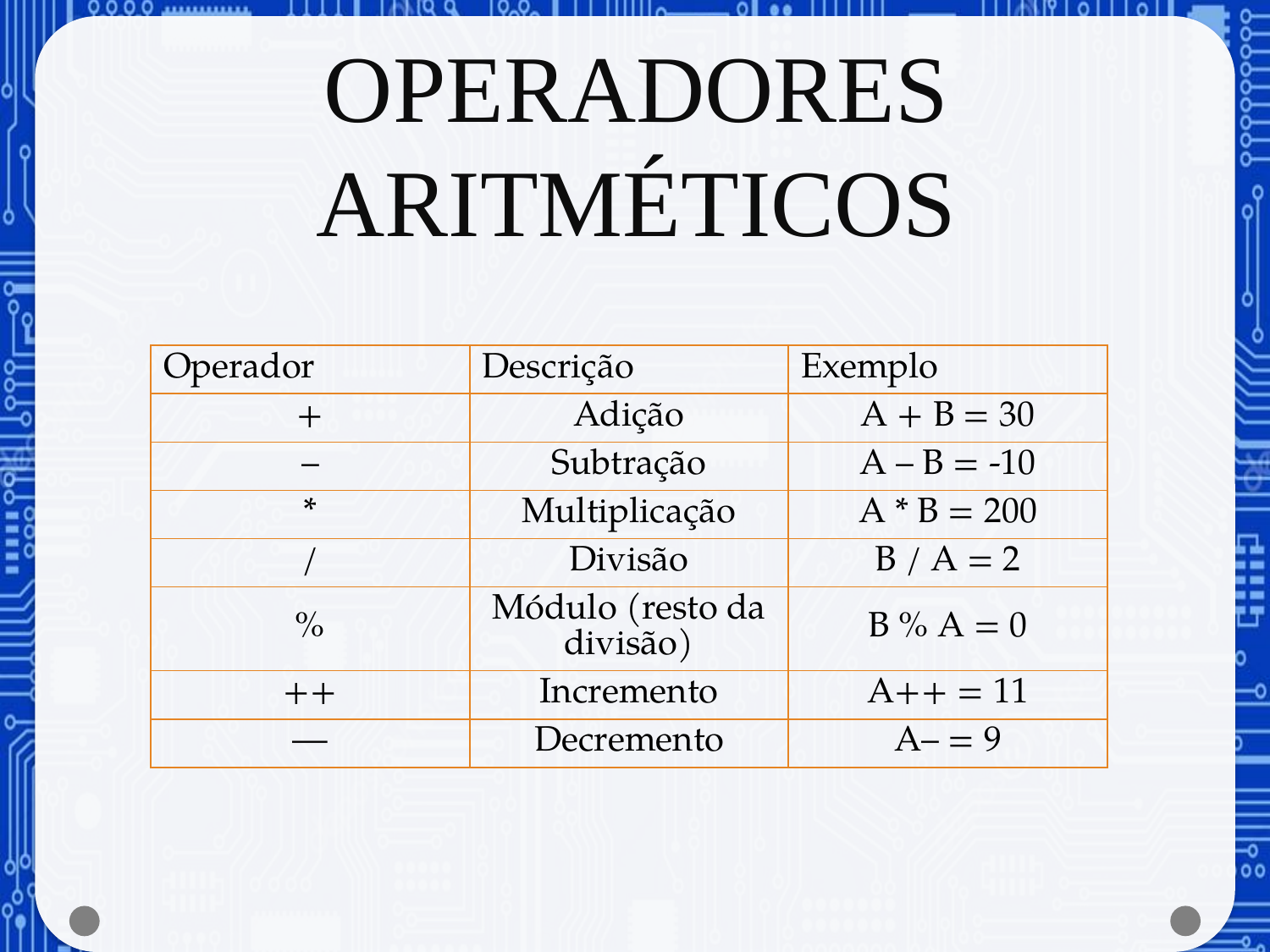

# OPERADORES ARITMÉTICOS
| Operador | Descrição | Exemplo |
| --- | --- | --- |
| + | Adição | A + B = 30 |
| – | Subtração | A – B = -10 |
| \* | Multiplicação | A \* B = 200 |
| / | Divisão | B / A = 2 |
| % | Módulo (resto da divisão) | B % A = 0 |
| ++ | Incremento | A++ = 11 |
| — | Decremento | A– = 9 |